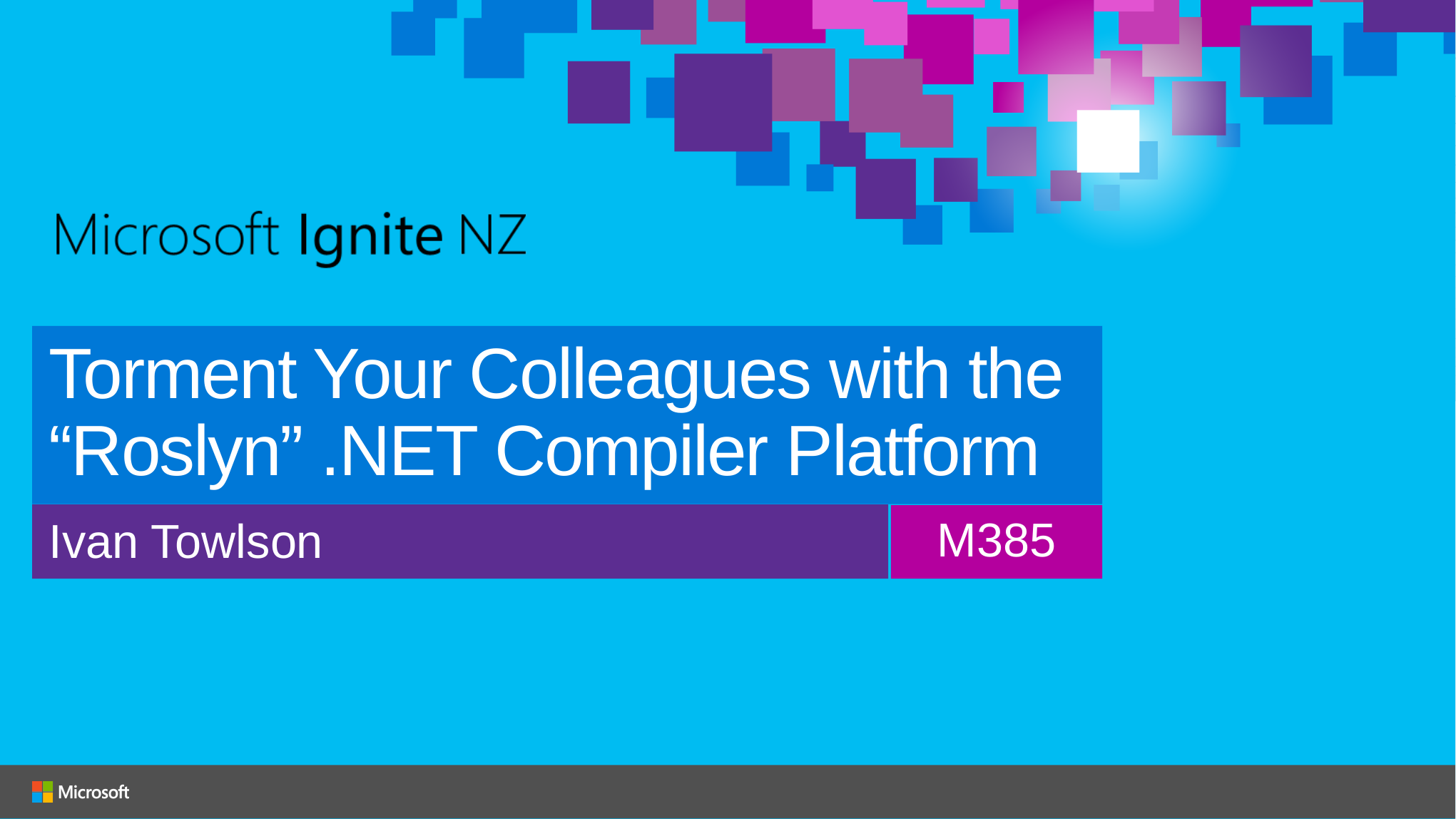

# Torment Your Colleagues with the “Roslyn” .NET Compiler Platform
Ivan Towlson
M385